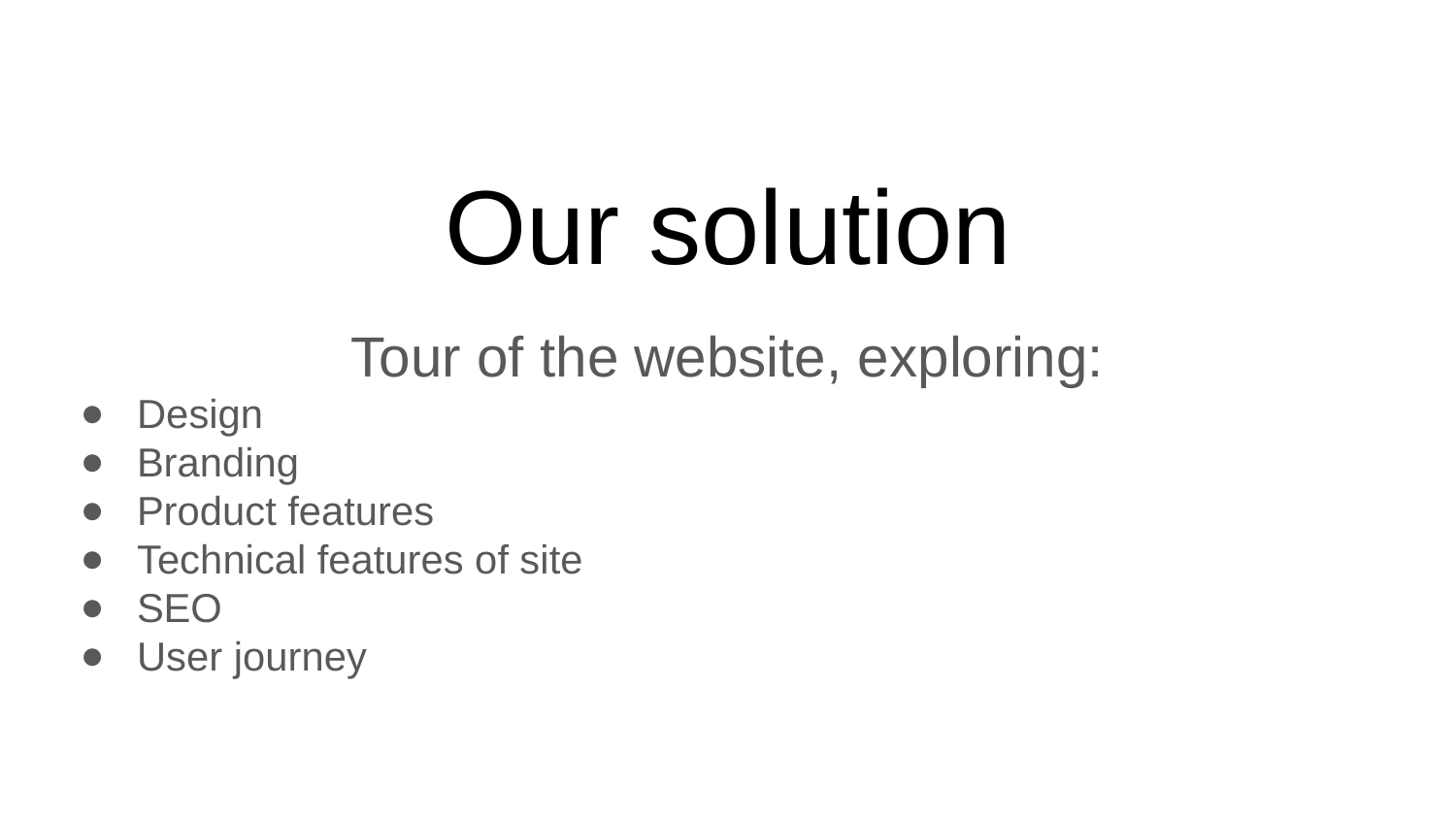

# Our solution
Tour of the website, exploring:
Design
Branding
Product features
Technical features of site
SEO
User journey